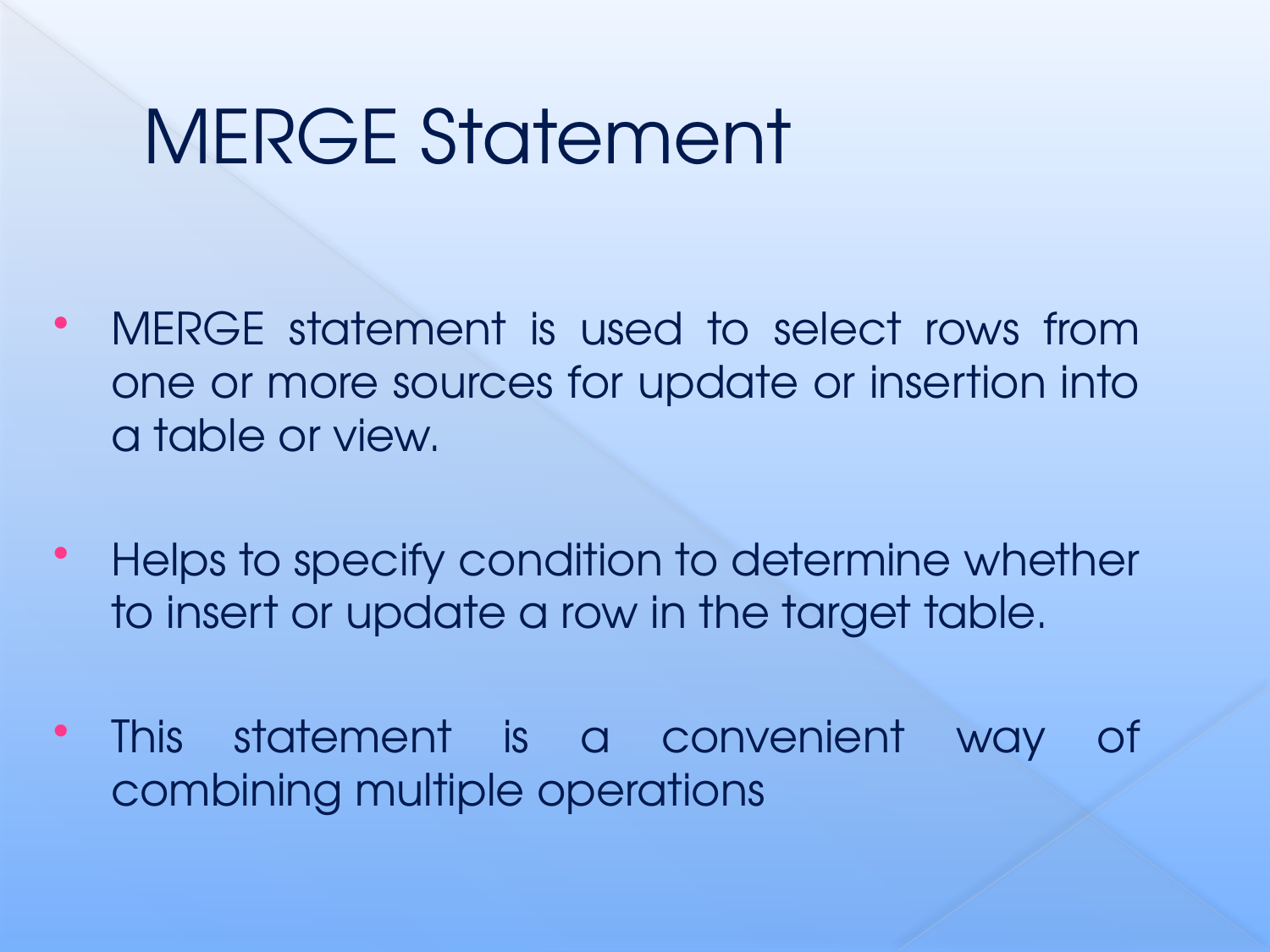

# MERGE Statement
MERGE statement is used to select rows from one or more sources for update or insertion into a table or view.

Helps to specify condition to determine whether to insert or update a row in the target table.

This statement is a convenient way of combining multiple operations